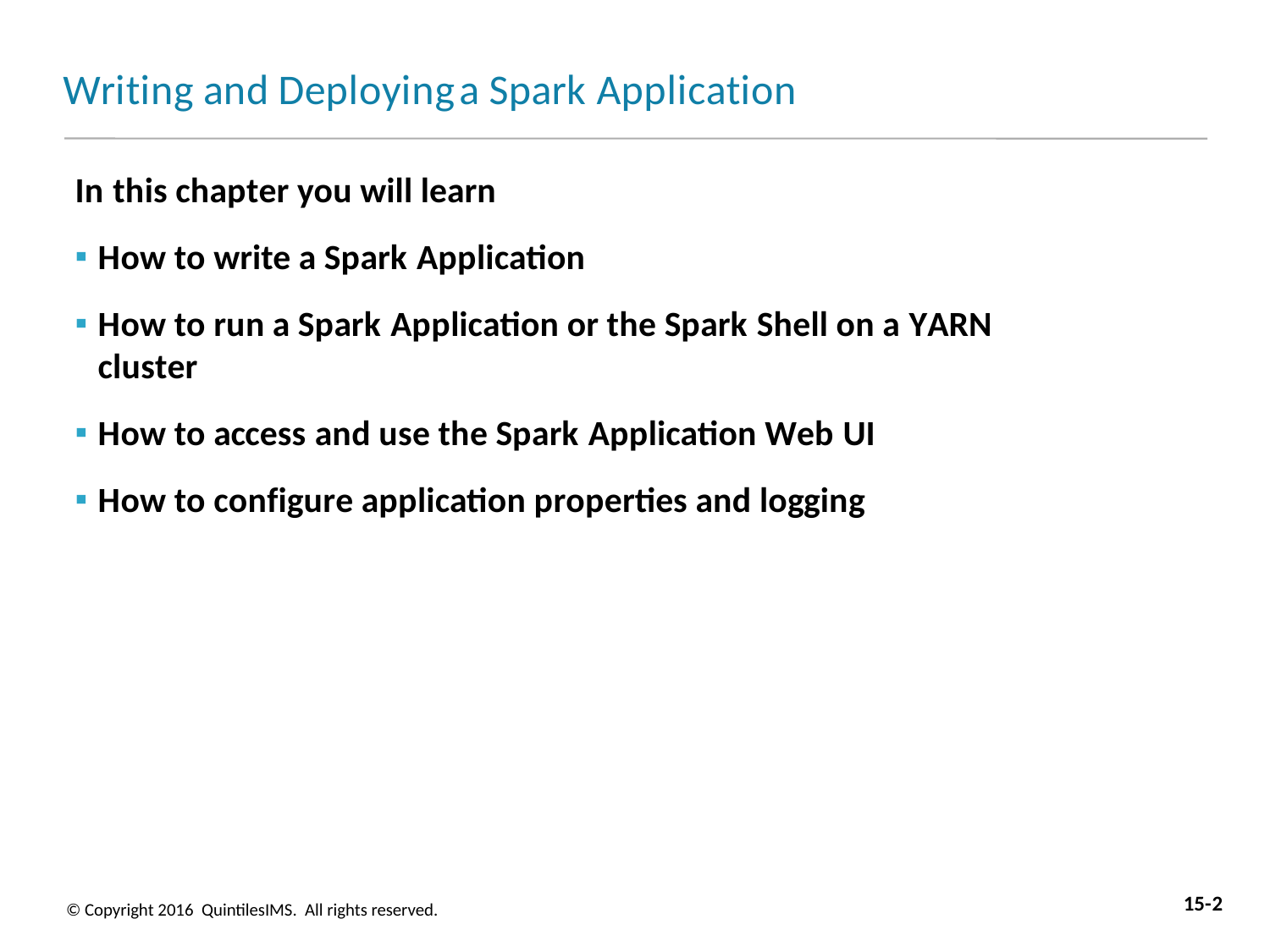

# Writing and Deployinga Spark Application
In this chapter you will learn
How to write a Spark Application
How to run a Spark Application or the Spark Shell on a YARN cluster
How to access and use the Spark Application Web UI
How to configure application properties and logging
15-2
© Copyright 2016  QuintilesIMS.  All rights reserved.